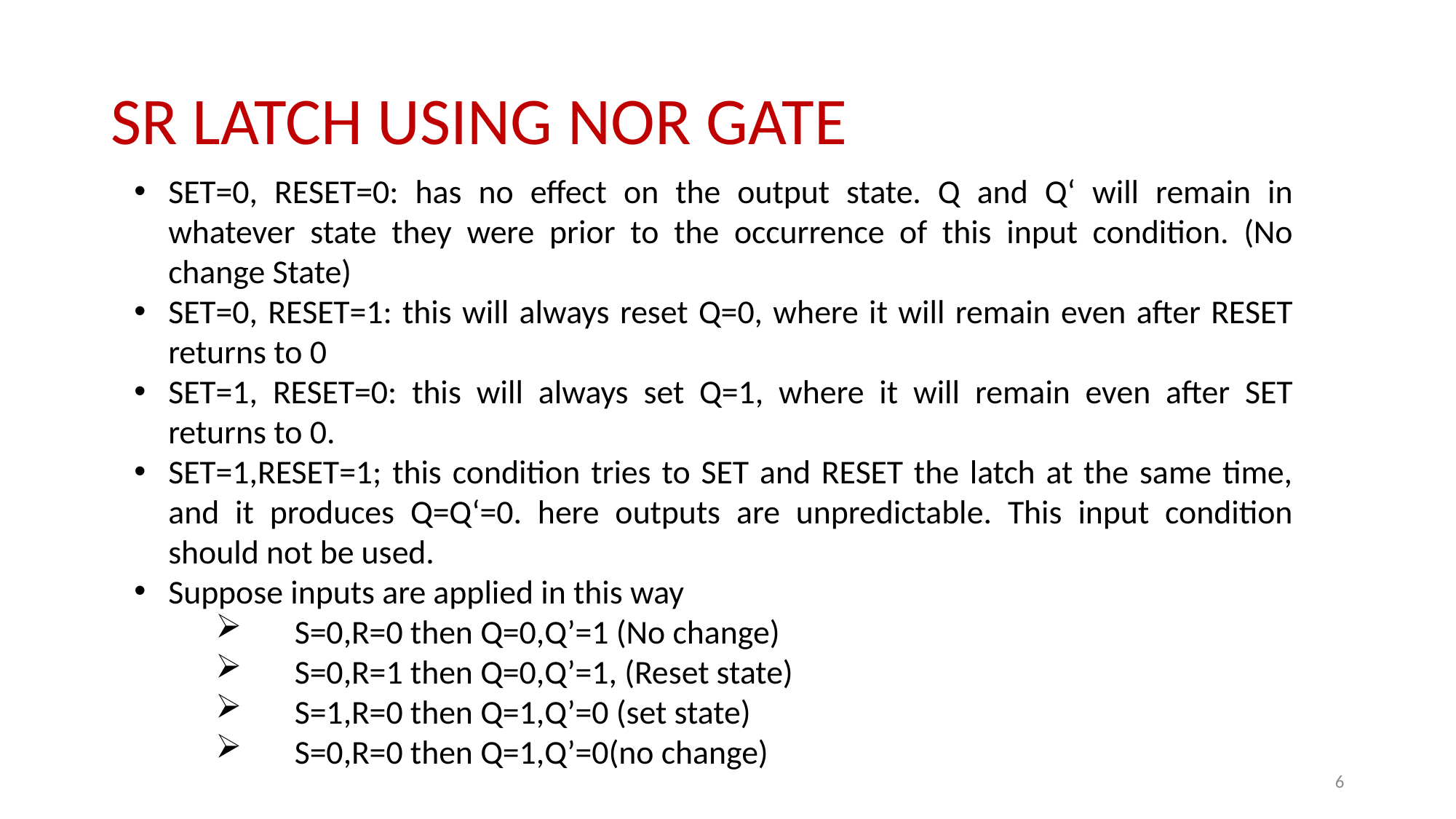

# SR LATCH USING NOR GATE
SET=0, RESET=0: has no effect on the output state. Q and Q‘ will remain in whatever state they were prior to the occurrence of this input condition. (No change State)
SET=0, RESET=1: this will always reset Q=0, where it will remain even after RESET returns to 0
SET=1, RESET=0: this will always set Q=1, where it will remain even after SET returns to 0.
SET=1,RESET=1; this condition tries to SET and RESET the latch at the same time, and it produces Q=Q‘=0. here outputs are unpredictable. This input condition should not be used.
Suppose inputs are applied in this way
      S=0,R=0 then Q=0,Q’=1 (No change)
      S=0,R=1 then Q=0,Q’=1, (Reset state)
      S=1,R=0 then Q=1,Q’=0 (set state)
      S=0,R=0 then Q=1,Q’=0(no change)
6